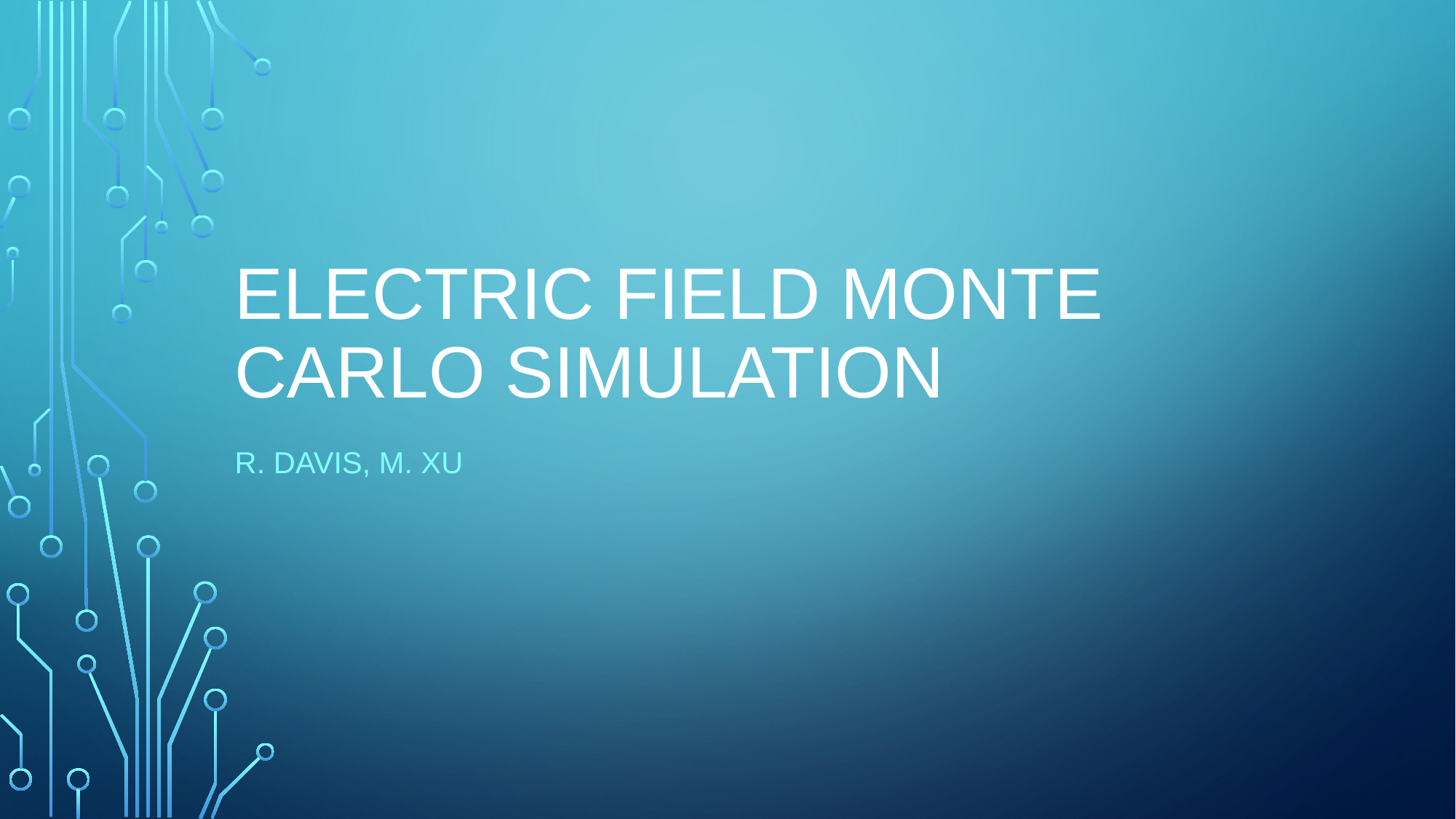

# Electric Field Monte Carlo Simulation
R. Davis, M. Xu